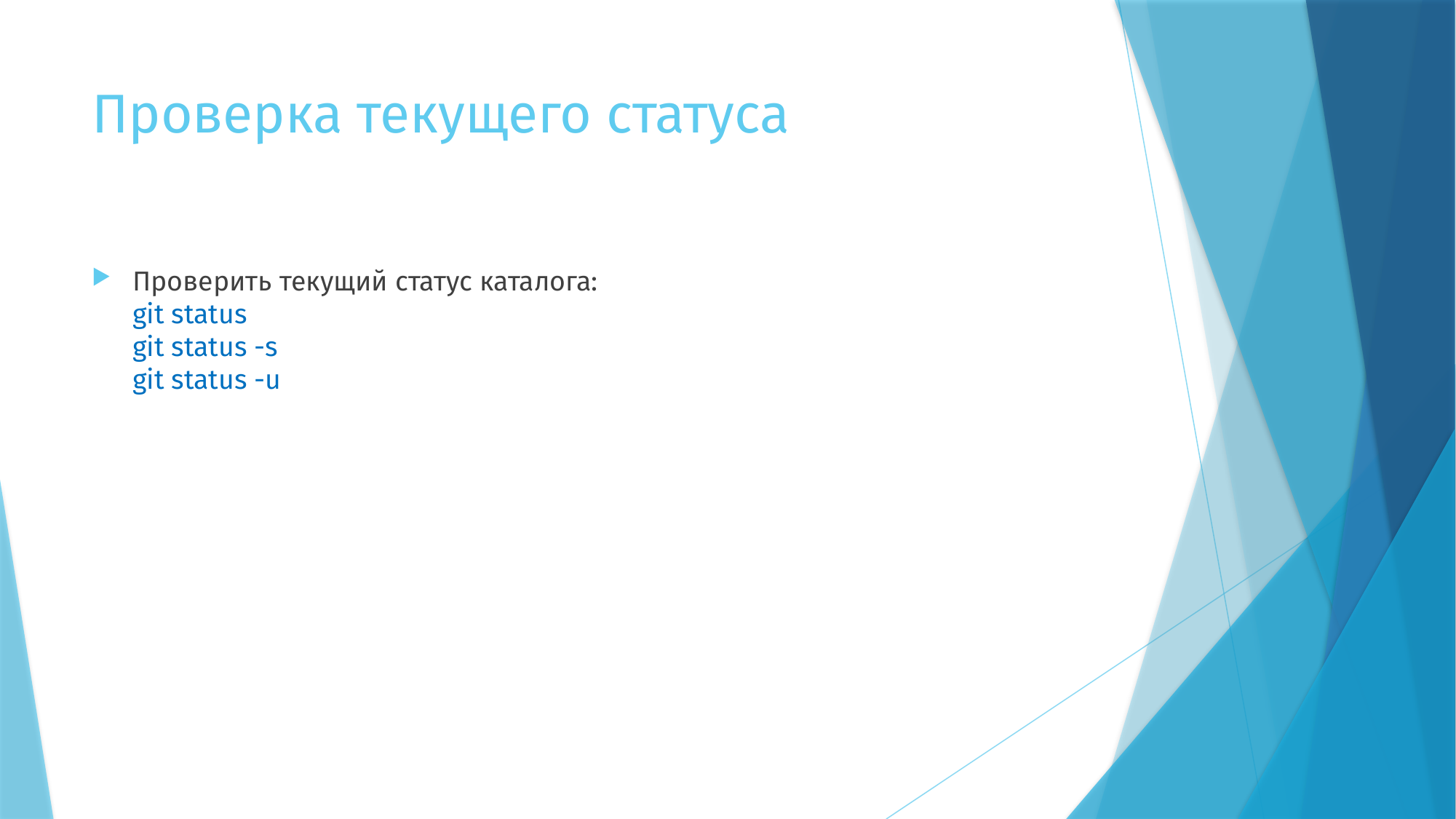

# Проверка текущего статуса
Проверить текущий статус каталога:
git status
git status -s
git status -u